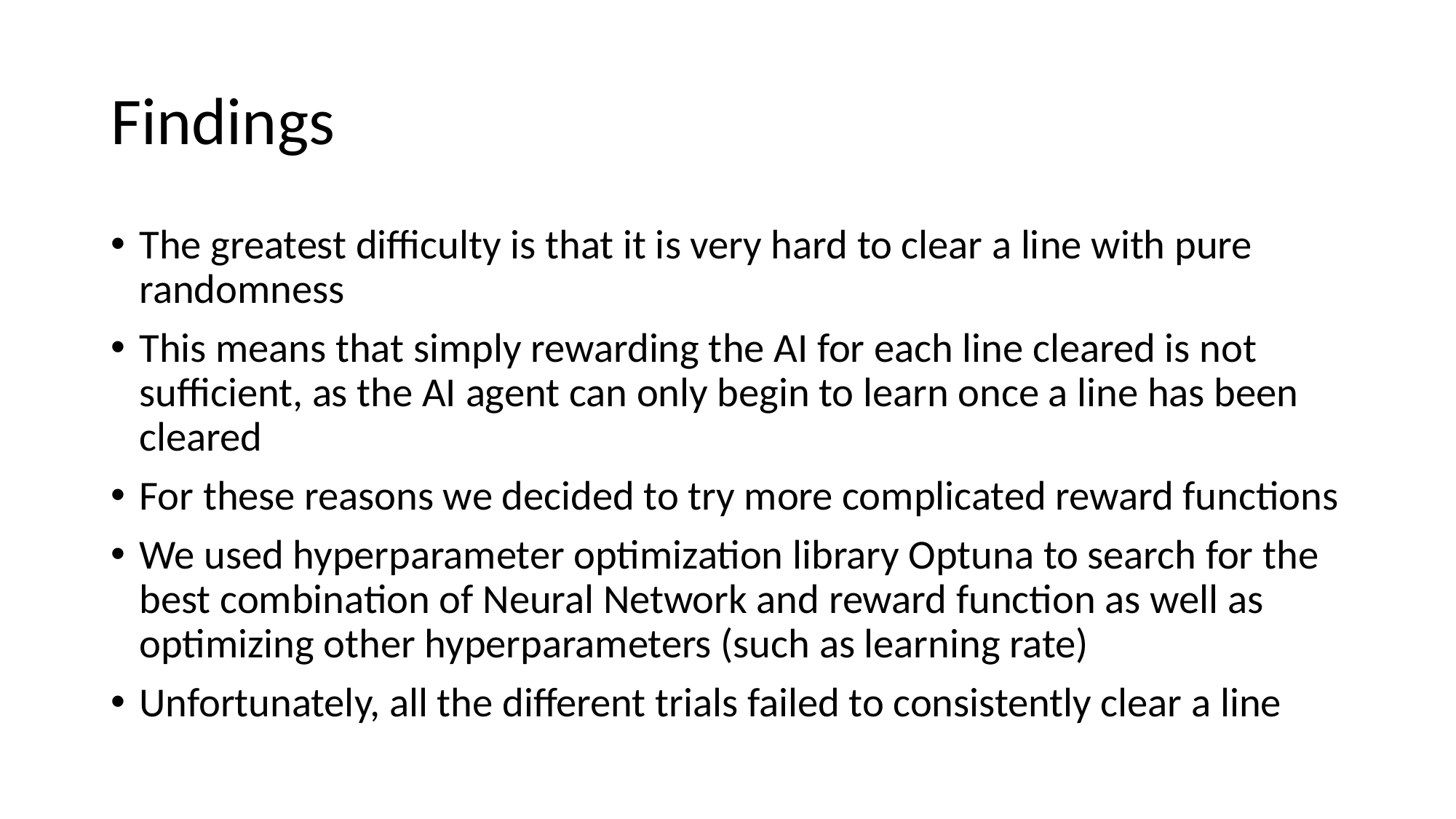

# Findings
The greatest difficulty is that it is very hard to clear a line with pure randomness
This means that simply rewarding the AI for each line cleared is not sufficient, as the AI agent can only begin to learn once a line has been cleared
For these reasons we decided to try more complicated reward functions
We used hyperparameter optimization library Optuna to search for the best combination of Neural Network and reward function as well as optimizing other hyperparameters (such as learning rate)
Unfortunately, all the different trials failed to consistently clear a line